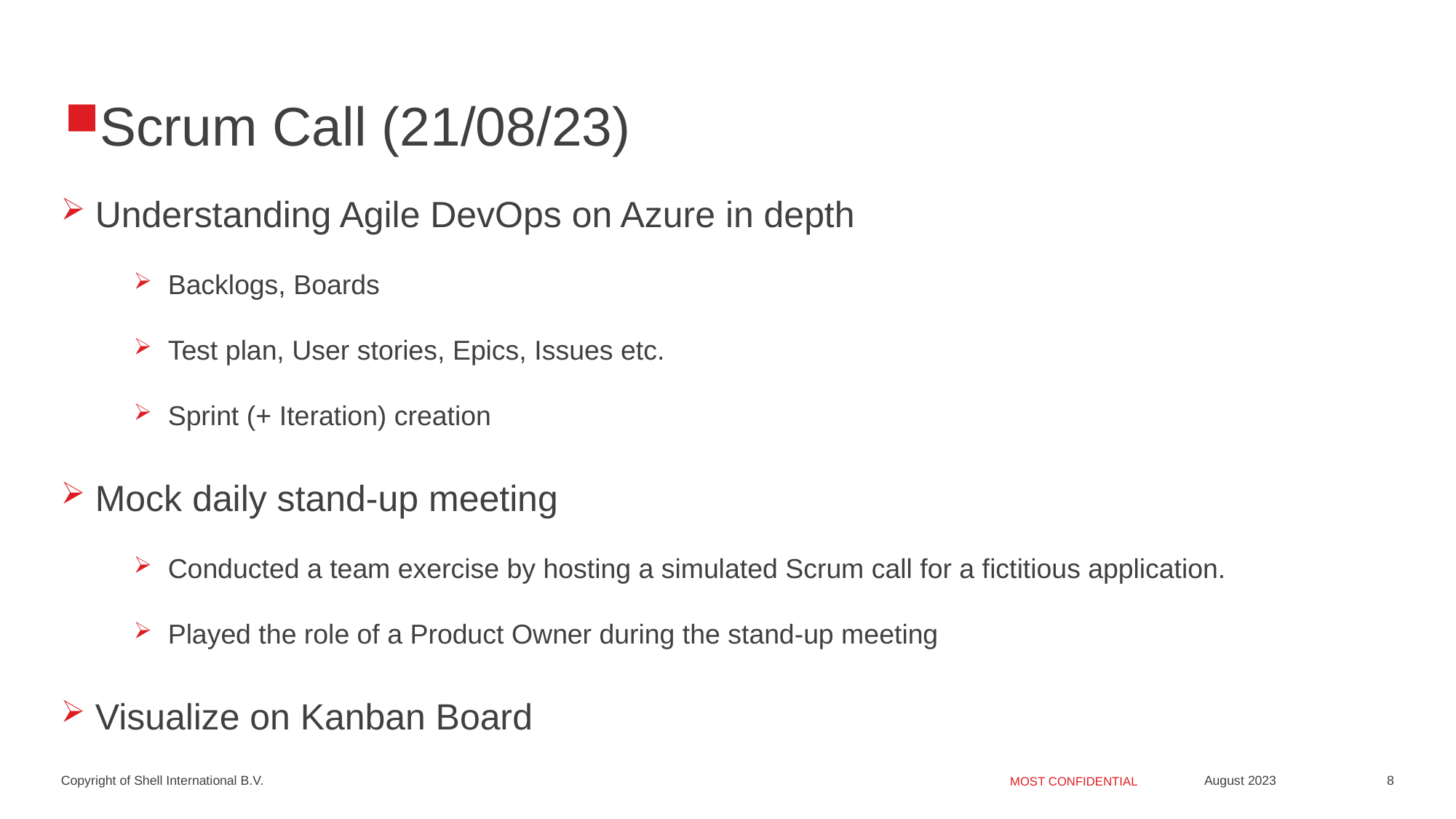

Scrum Call (21/08/23)
Understanding Agile DevOps on Azure in depth
Backlogs, Boards
Test plan, User stories, Epics, Issues etc.
Sprint (+ Iteration) creation
Mock daily stand-up meeting
Conducted a team exercise by hosting a simulated Scrum call for a fictitious application.
Played the role of a Product Owner during the stand-up meeting
Visualize on Kanban Board

8
August 2023